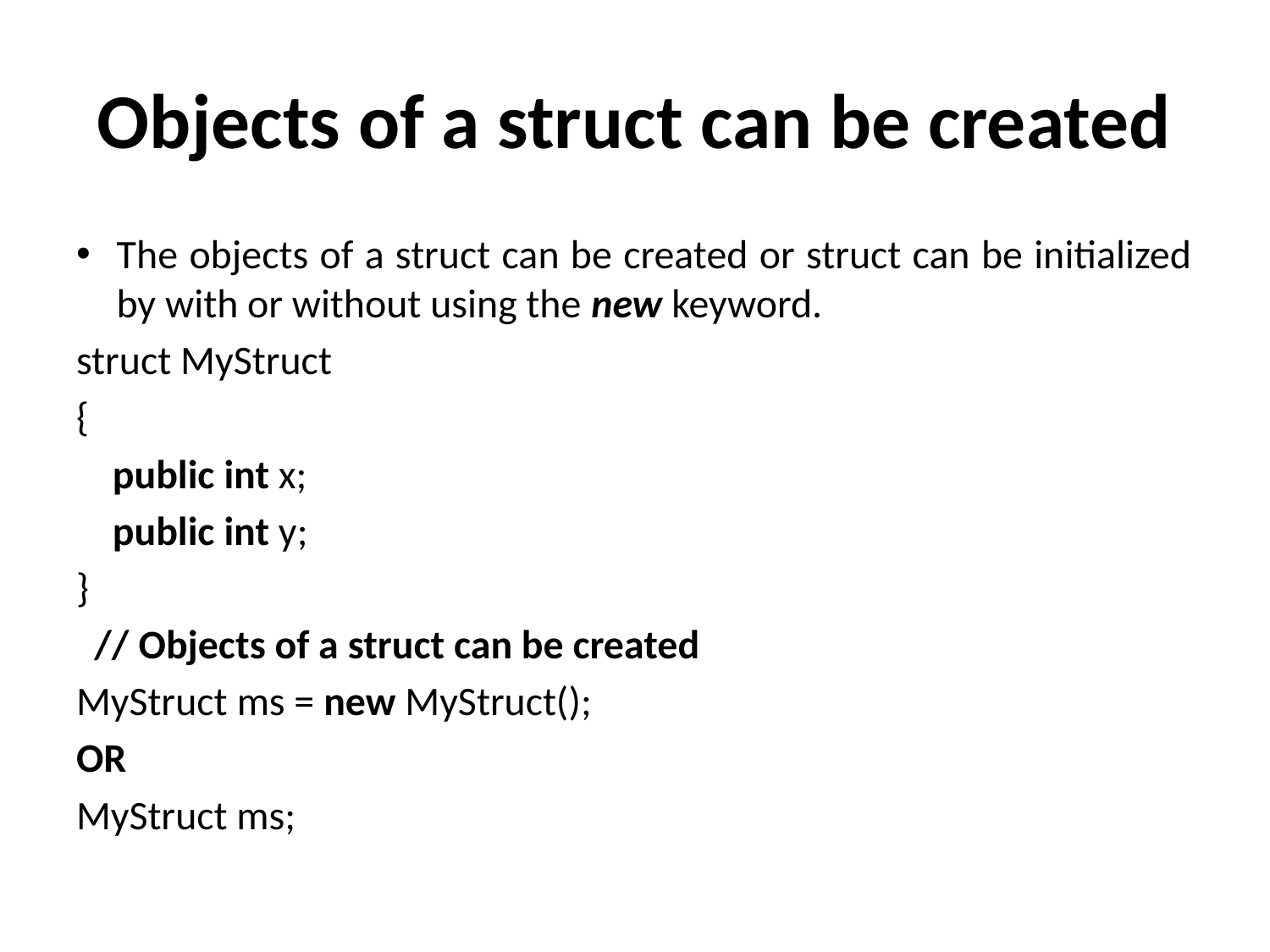

# Objects of a struct can be created
The objects of a struct can be created or struct can be initialized by with or without using the new keyword.
struct MyStruct
{
    public int x;
    public int y;
}
  // Objects of a struct can be created
MyStruct ms = new MyStruct();
OR
MyStruct ms;